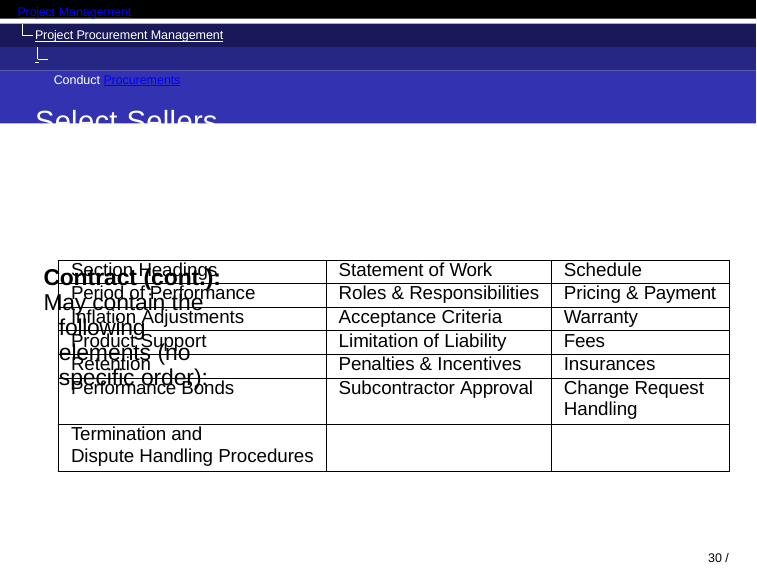

Project Management
Project Procurement Management  Conduct Procurements

Select Sellers	Outputs

Contract (cont.):
May contain the following elements (no specific order):

| Section Headings | Statement of Work | Schedule |
| --- | --- | --- |
| Period of Performance | Roles & Responsibilities | Pricing & Payment |
| Inflation Adjustments | Acceptance Criteria | Warranty |
| Product Support | Limitation of Liability | Fees |
| Retention | Penalties & Incentives | Insurances |
| Performance Bonds | Subcontractor Approval | Change Request Handling |
| Termination and Dispute Handling Procedures |  |  |
30 / 47